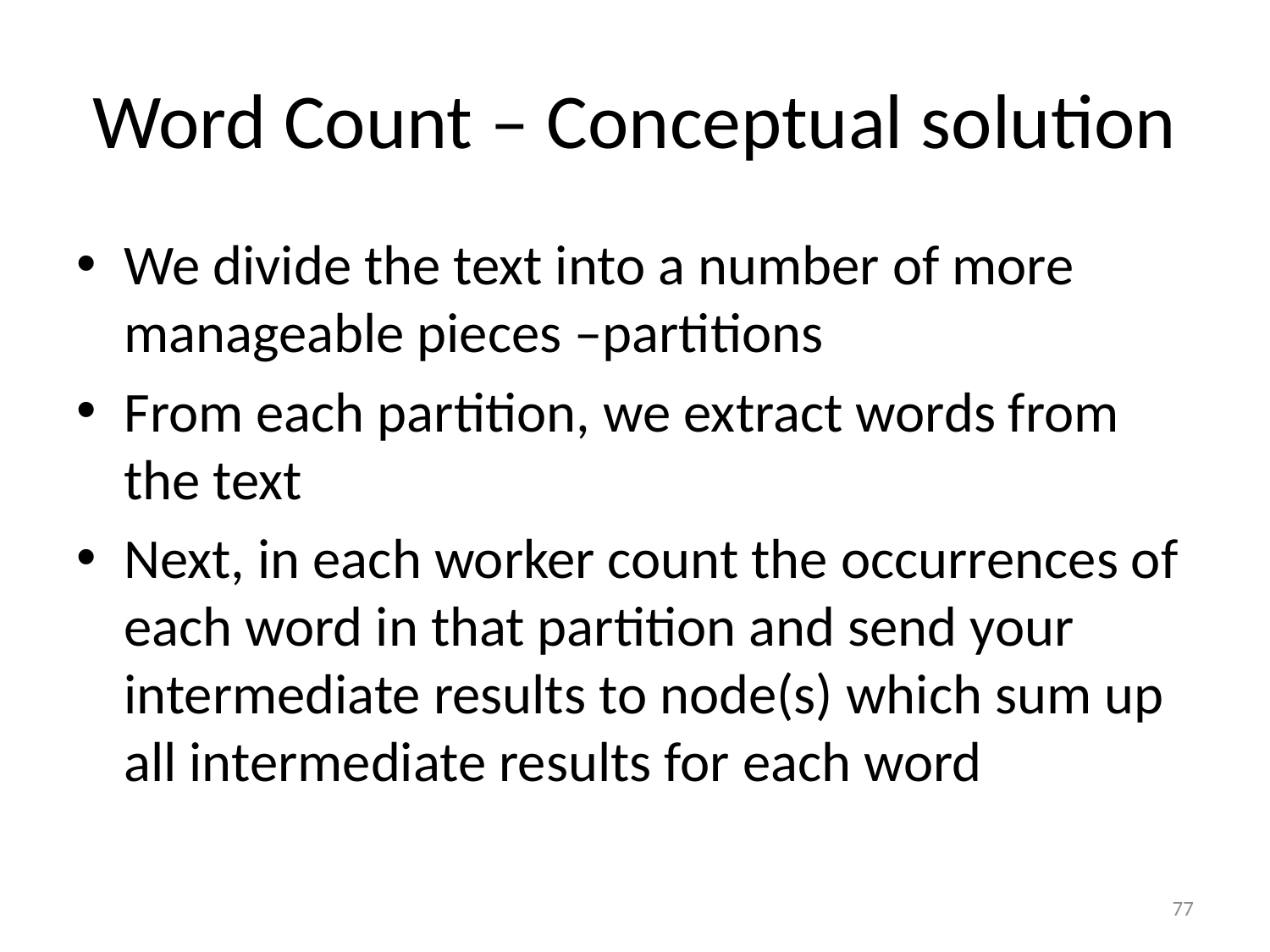

# Word Count – Conceptual solution
We divide the text into a number of more manageable pieces –partitions
From each partition, we extract words from the text
Next, in each worker count the occurrences of each word in that partition and send your intermediate results to node(s) which sum up all intermediate results for each word

77